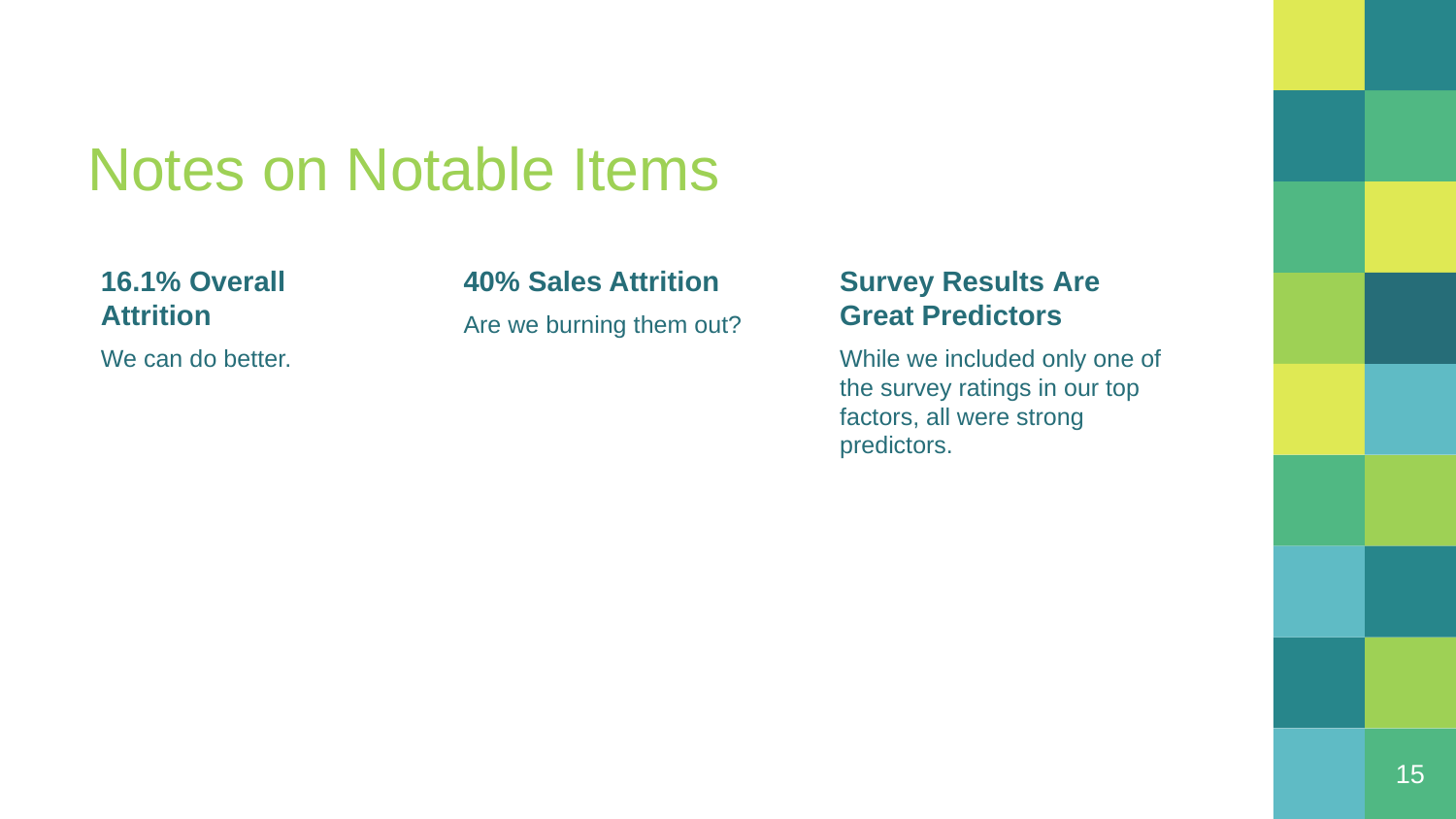

# Notes on Notable Items
16.1% Overall Attrition
We can do better.
40% Sales Attrition
Are we burning them out?
Survey Results Are Great Predictors
While we included only one of the survey ratings in our top factors, all were strong predictors.

15